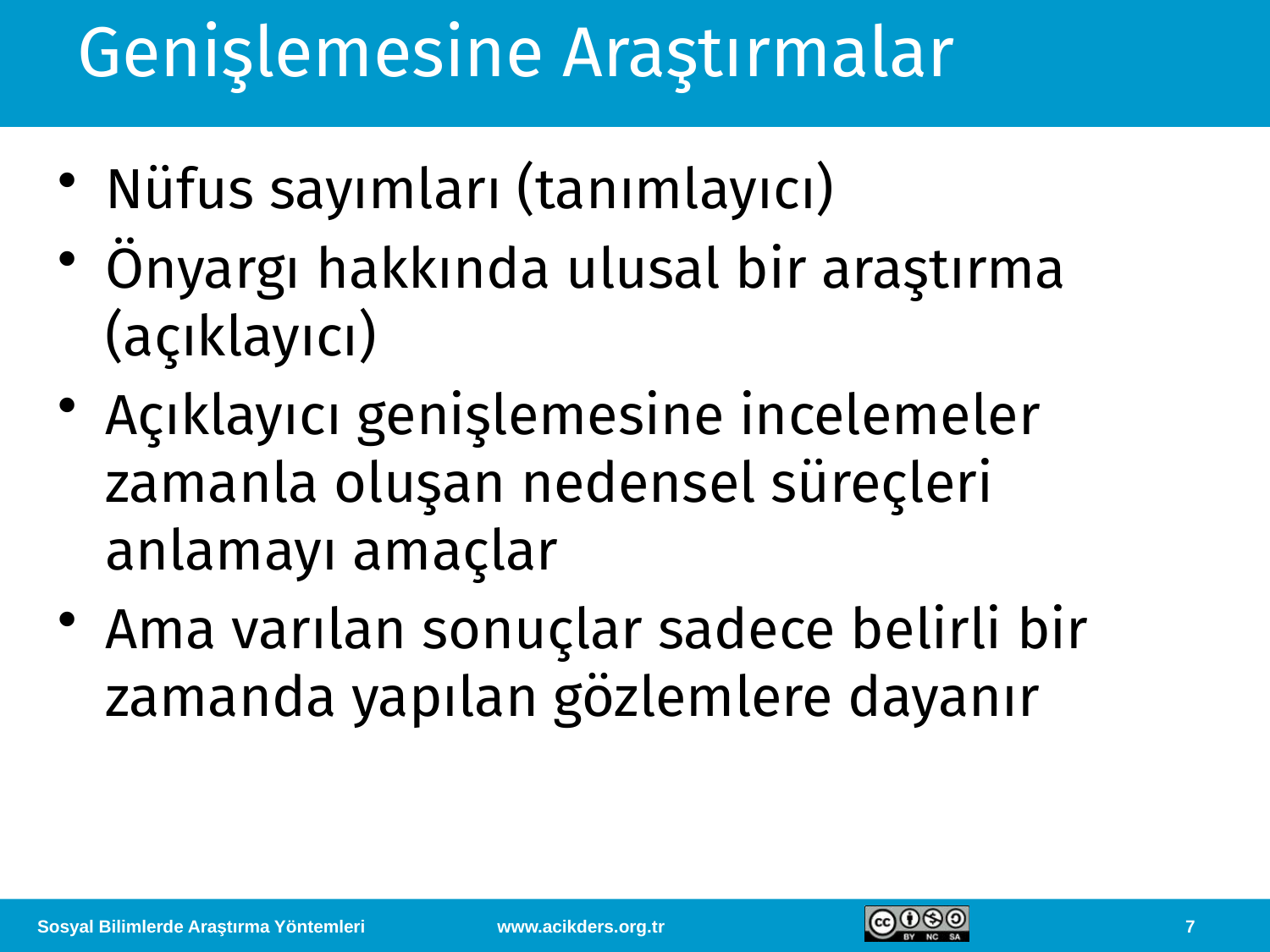

# Genişlemesine Araştırmalar
Nüfus sayımları (tanımlayıcı)
Önyargı hakkında ulusal bir araştırma (açıklayıcı)
Açıklayıcı genişlemesine incelemeler zamanla oluşan nedensel süreçleri anlamayı amaçlar
Ama varılan sonuçlar sadece belirli bir zamanda yapılan gözlemlere dayanır